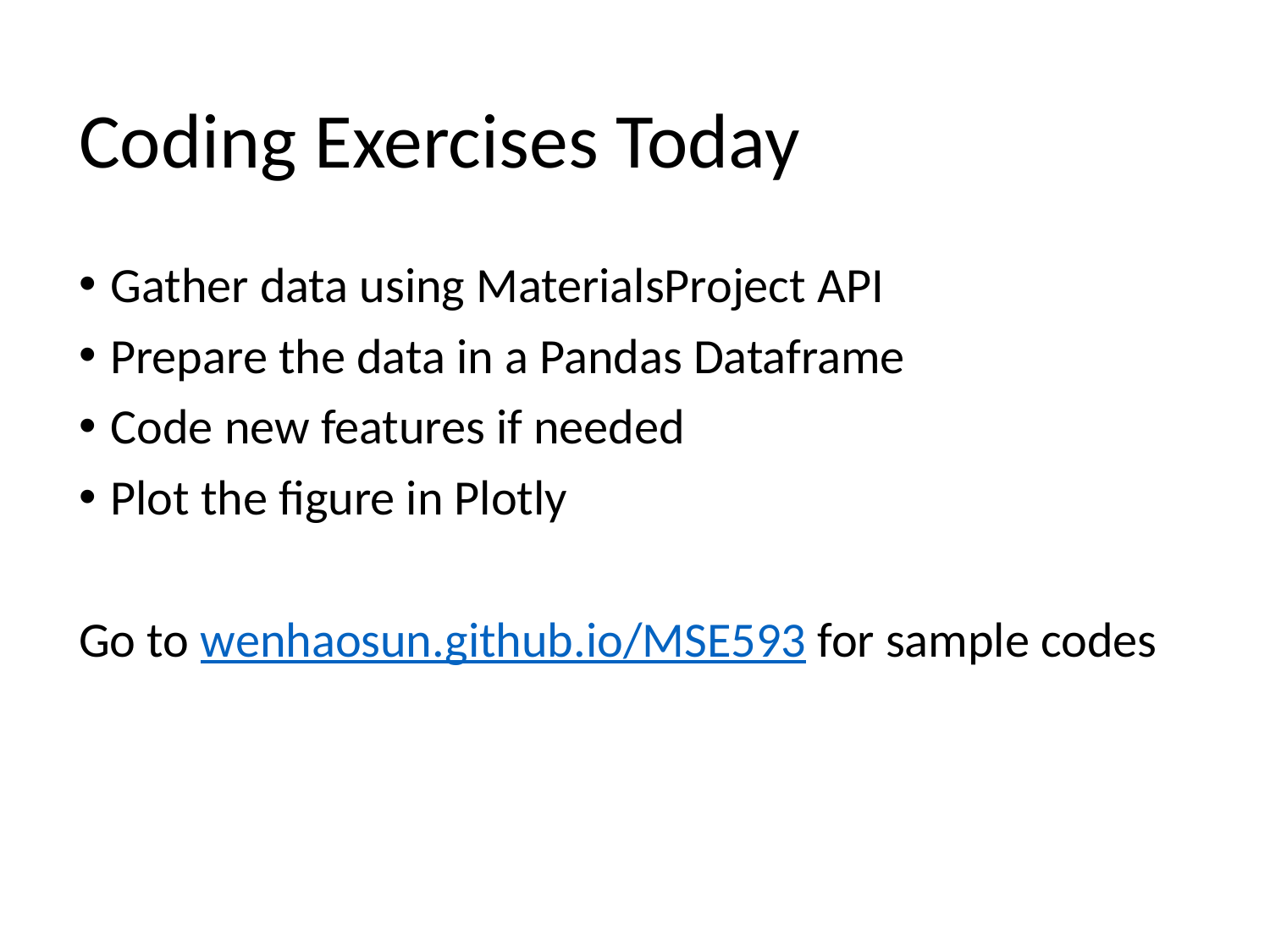

# Coding Exercises Today
Gather data using MaterialsProject API
Prepare the data in a Pandas Dataframe
Code new features if needed
Plot the figure in Plotly

Go to wenhaosun.github.io/MSE593 for sample codes